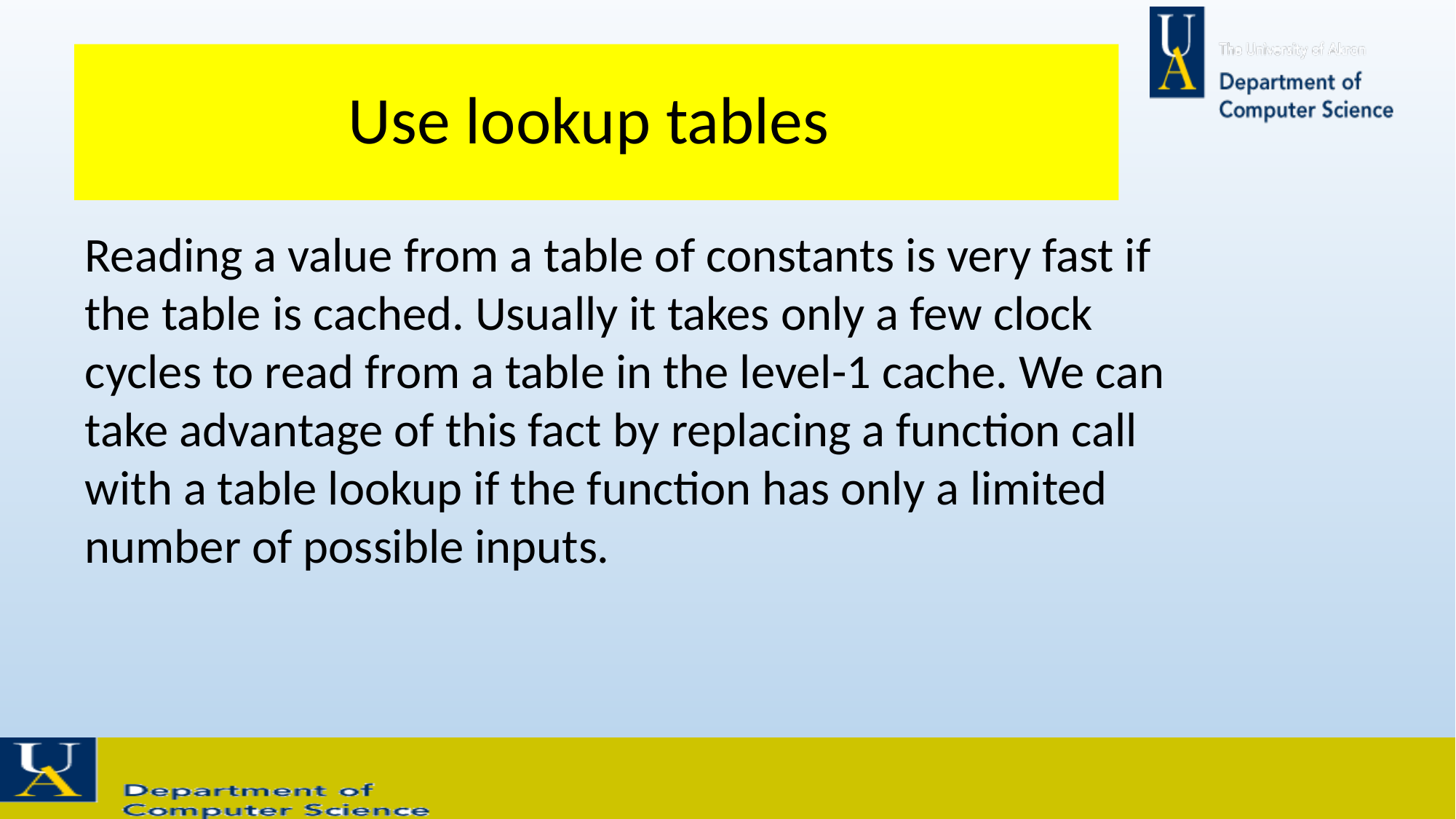

# Use lookup tables

Reading a value from a table of constants is very fast if the table is cached. Usually it takes only a few clock cycles to read from a table in the level-1 cache. We can take advantage of this fact by replacing a function call with a table lookup if the function has only a limited number of possible inputs.